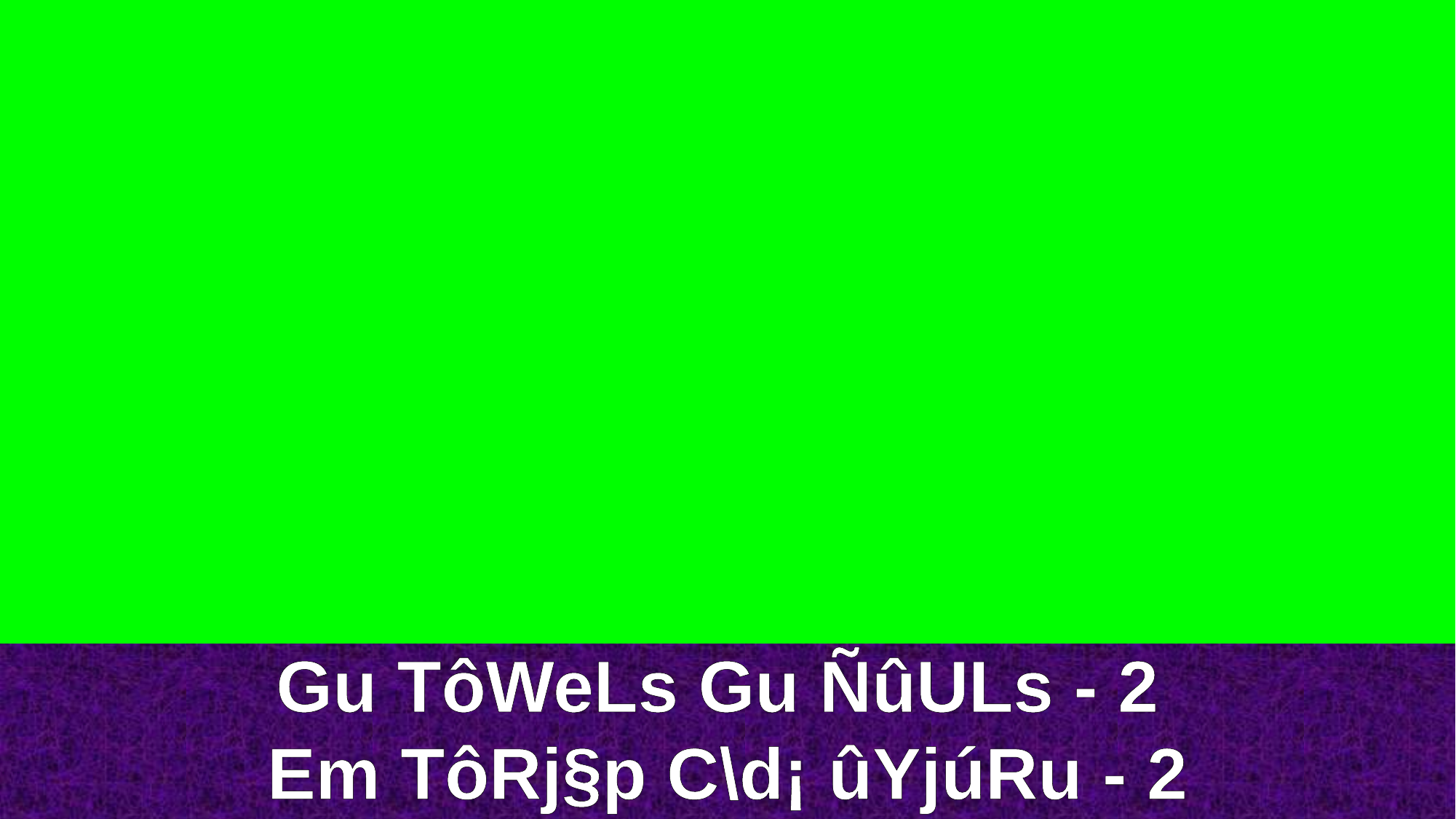

Gu TôWeLs Gu ÑûULs - 2
Em TôRj§p C\d¡ ûYjúRu - 2